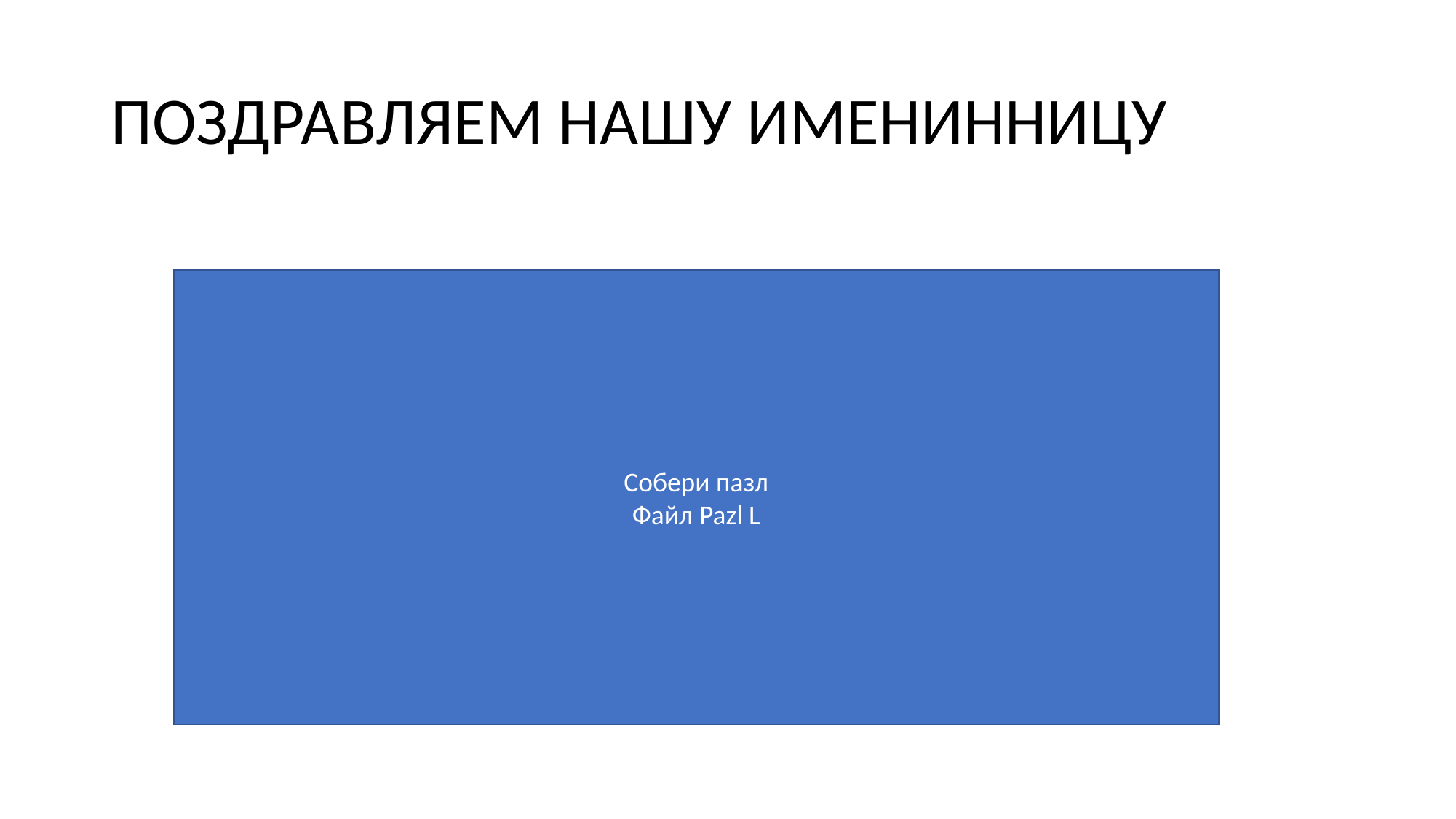

# ПОЗДРАВЛЯЕМ НАШУ ИМЕНИННИЦУ
Собери пазл
Файл Pazl L